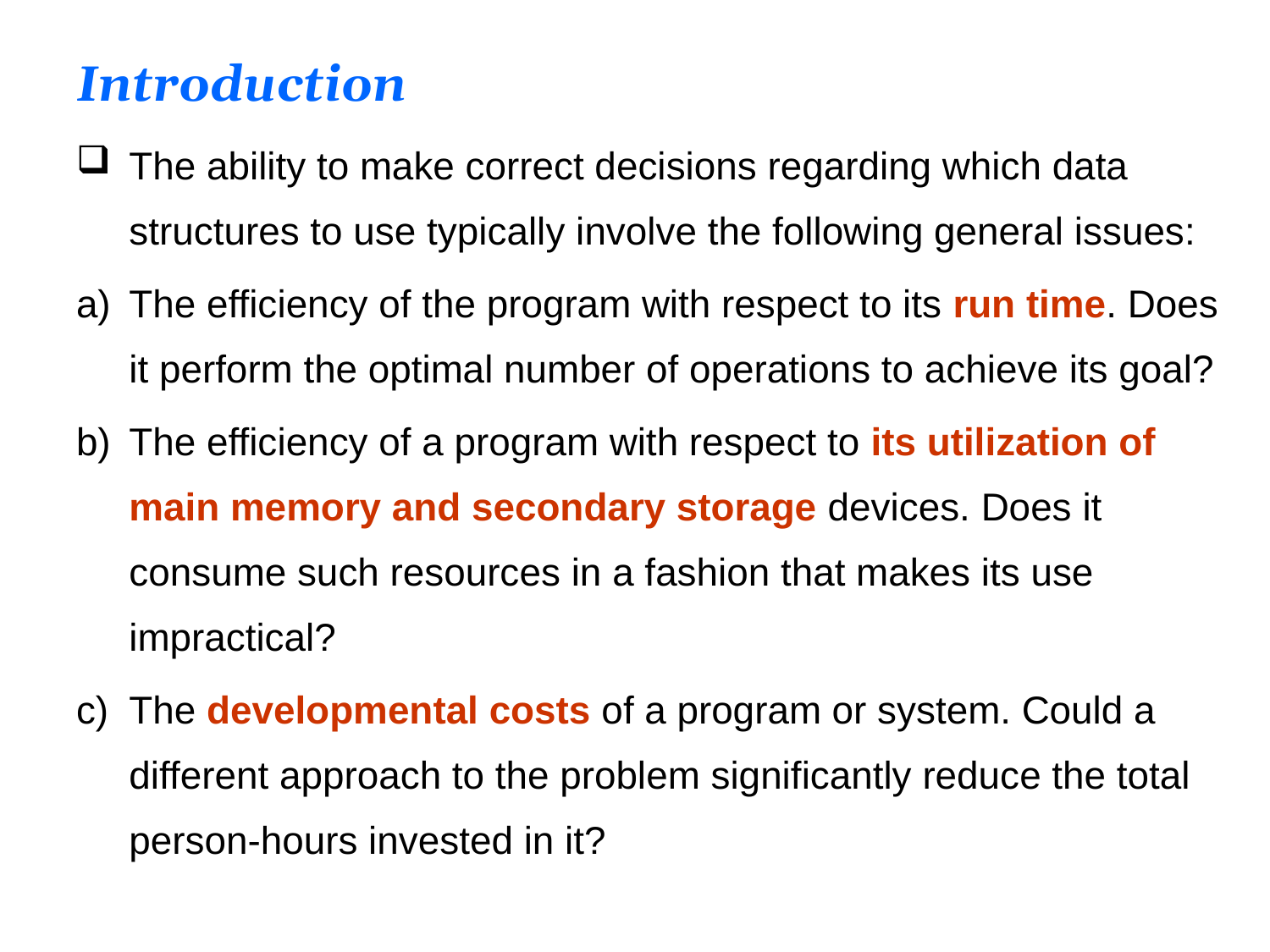

# Introduction
The ability to make correct decisions regarding which data structures to use typically involve the following general issues:
The efficiency of the program with respect to its run time. Does it perform the optimal number of operations to achieve its goal?
The efficiency of a program with respect to its utilization of main memory and secondary storage devices. Does it consume such resources in a fashion that makes its use impractical?
The developmental costs of a program or system. Could a different approach to the problem significantly reduce the total person-hours invested in it?